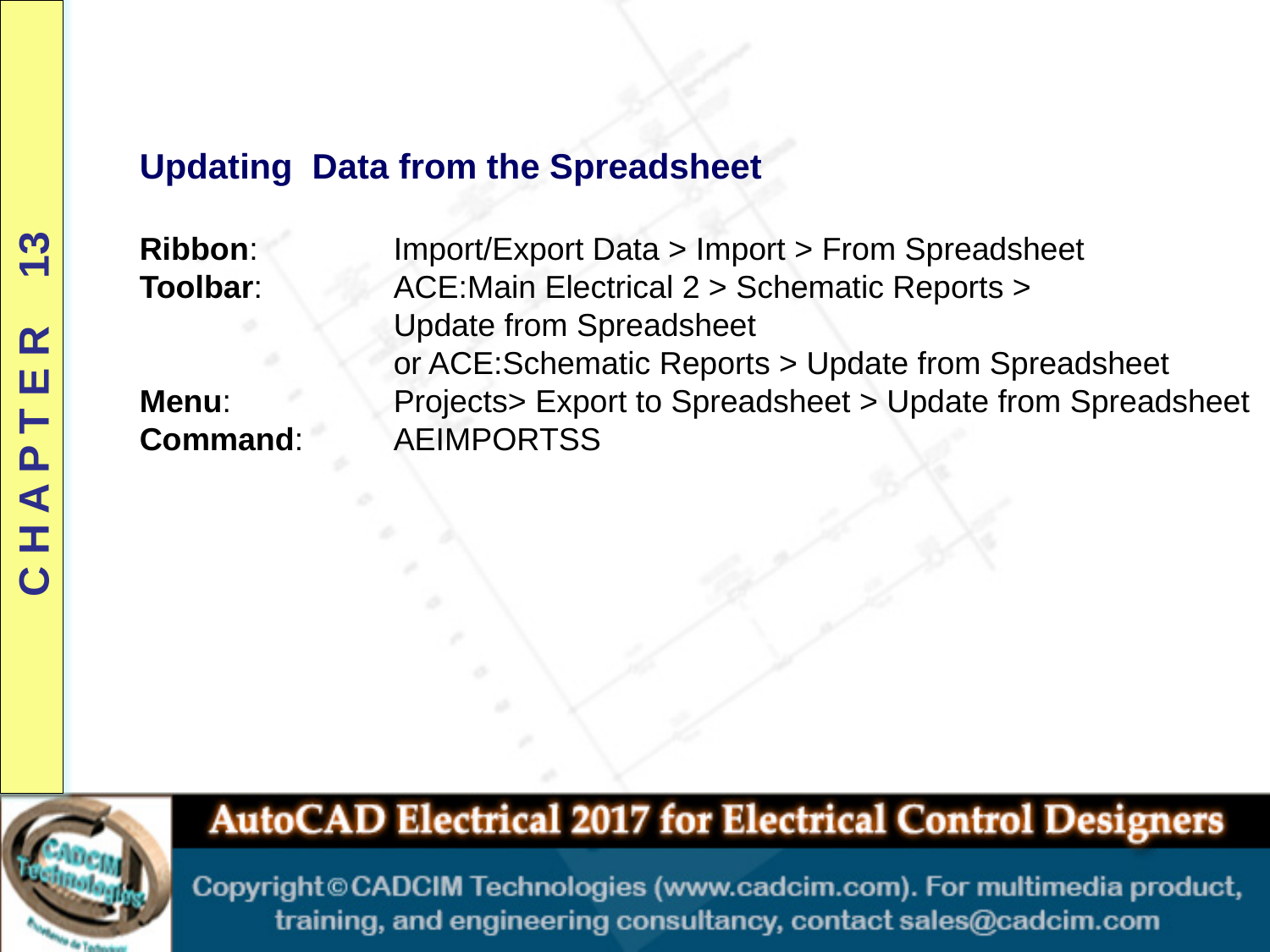

Updating  Data from the Spreadsheet
Ribbon: 	Import/Export Data > Import > From Spreadsheet
Toolbar: 	ACE:Main Electrical 2 > Schematic Reports >
		Update from Spreadsheet
		or ACE:Schematic Reports > Update from Spreadsheet
Menu: 		Projects> Export to Spreadsheet > Update from Spreadsheet
Command: 	AEIMPORTSS